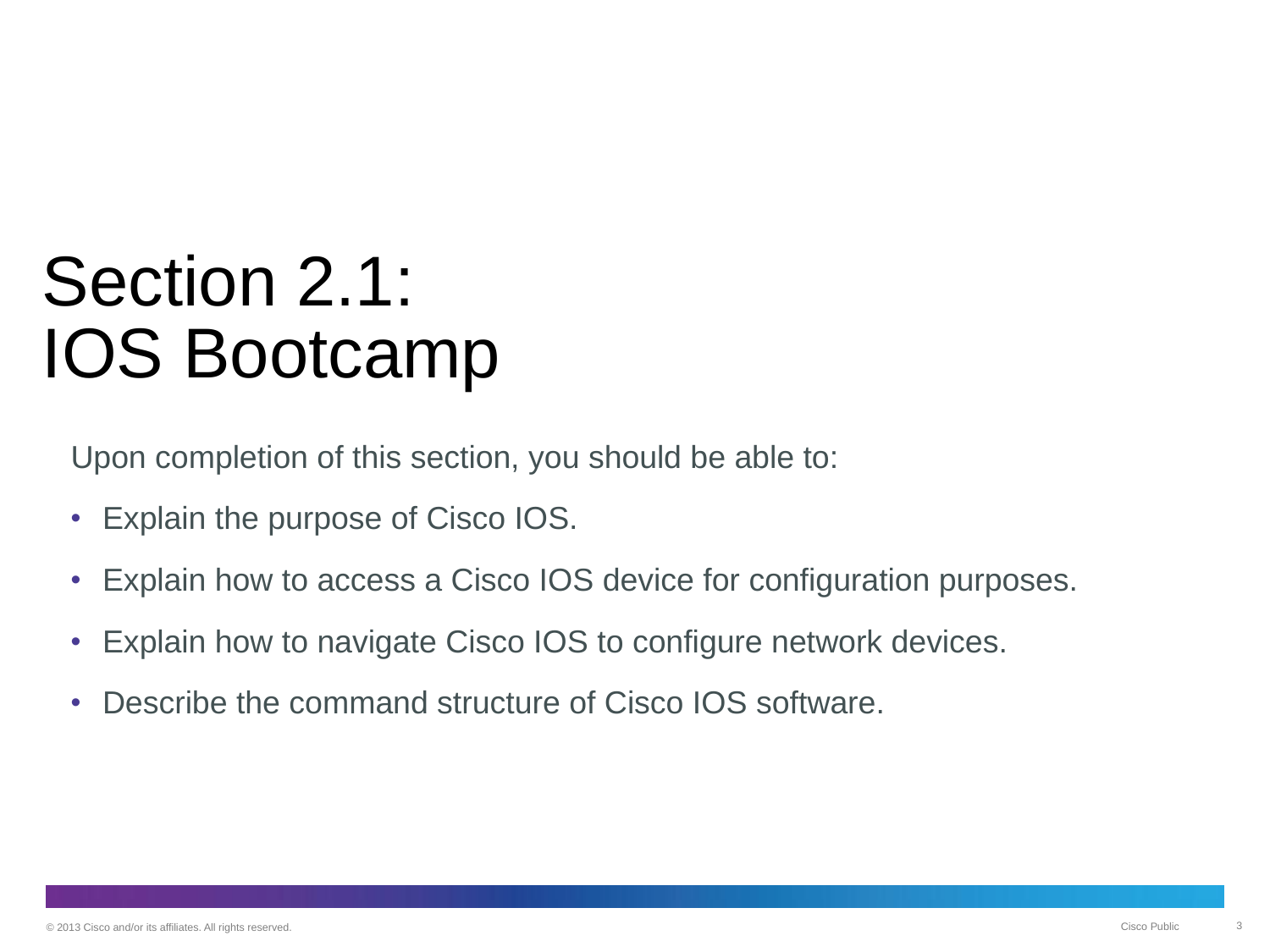

# Section 2.1: IOS Bootcamp
Upon completion of this section, you should be able to:
Explain the purpose of Cisco IOS.
Explain how to access a Cisco IOS device for configuration purposes.
Explain how to navigate Cisco IOS to configure network devices.
Describe the command structure of Cisco IOS software.